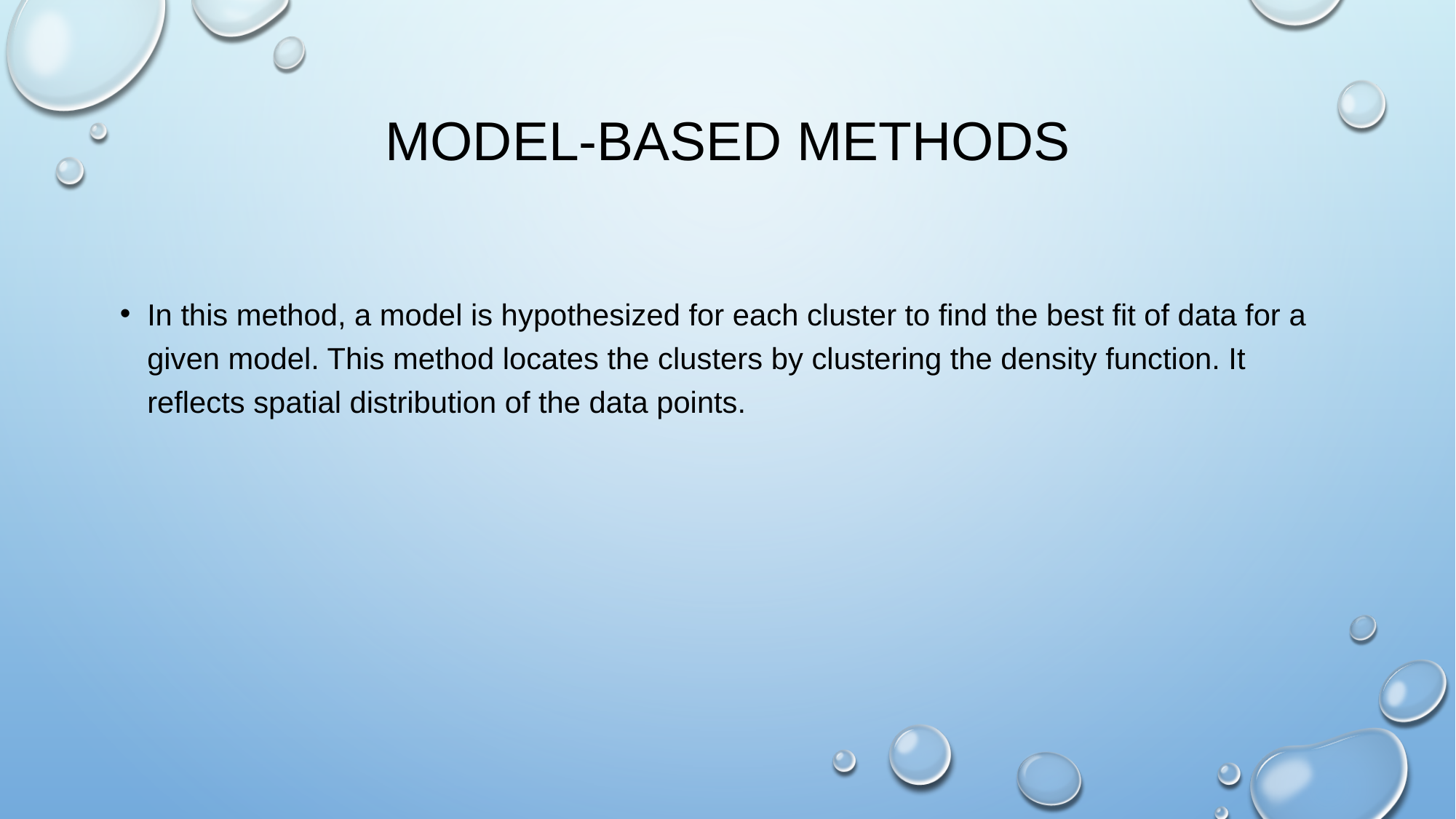

# Model-based methods
In this method, a model is hypothesized for each cluster to find the best fit of data for a given model. This method locates the clusters by clustering the density function. It reflects spatial distribution of the data points.